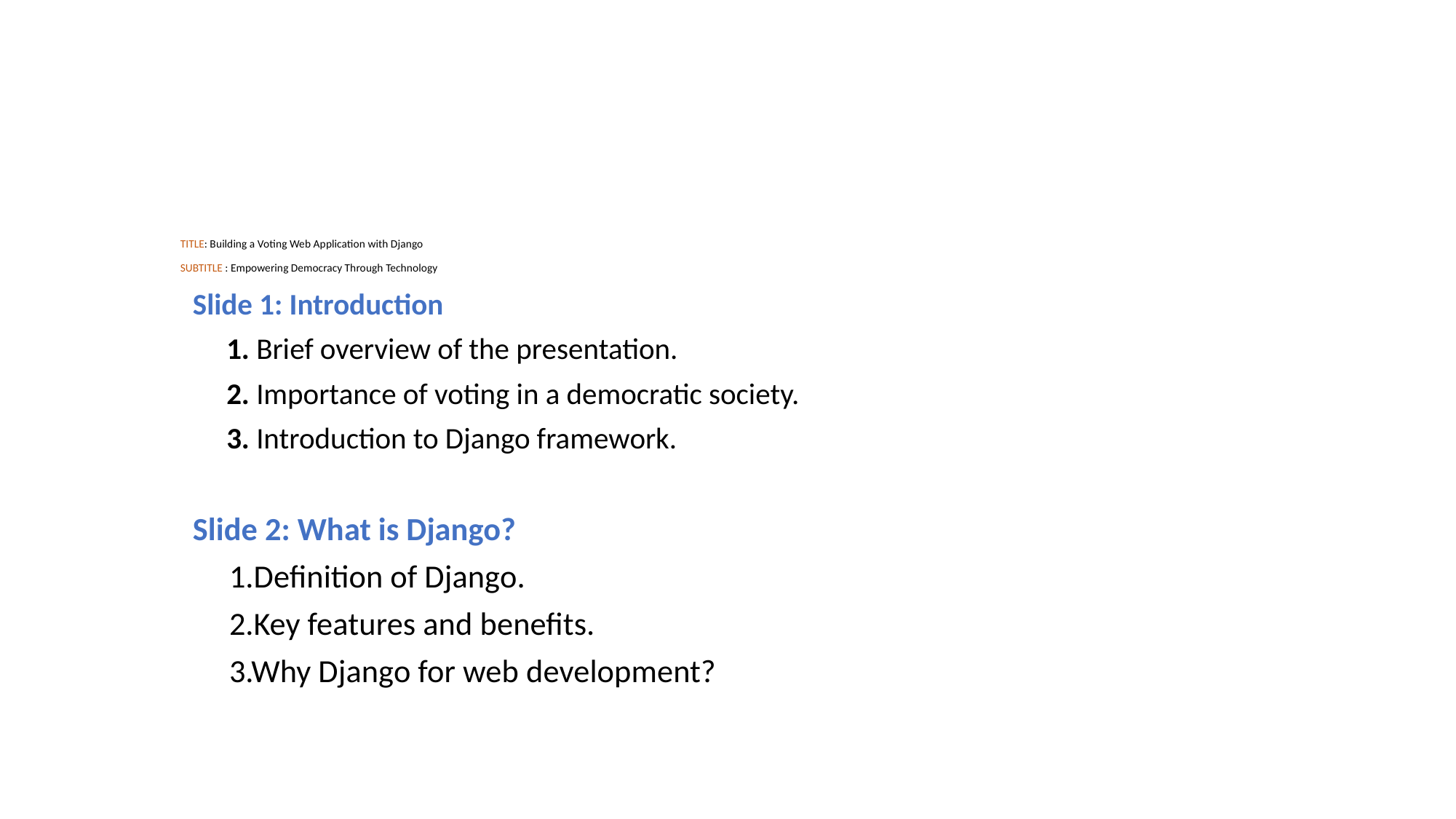

# TITLE: Building a Voting Web Application with Django SUBTITLE : Empowering Democracy Through Technology
Slide 1: Introduction
     1. Brief overview of the presentation.
     2. Importance of voting in a democratic society.
     3. Introduction to Django framework.

Slide 2: What is Django?
     1.Definition of Django.
     2.Key features and benefits.
     3.Why Django for web development?